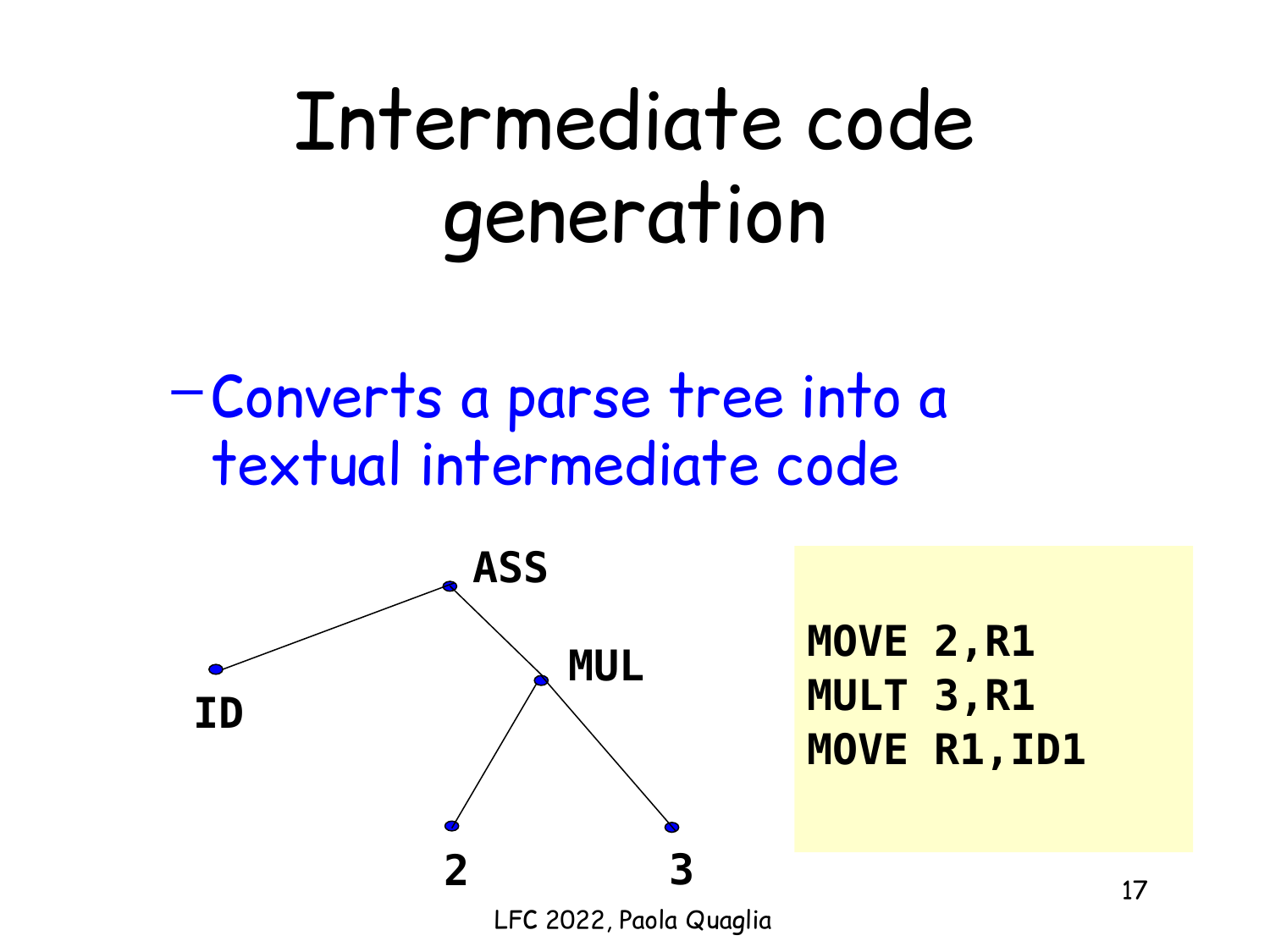

# Intermediate code generation

Converts a parse tree into a textual intermediate code

ASS

MUL

2
ID
3

MOVE 2,R1
MULT 3,R1
MOVE R1,ID1

LFC 2022, Paola Quaglia
17